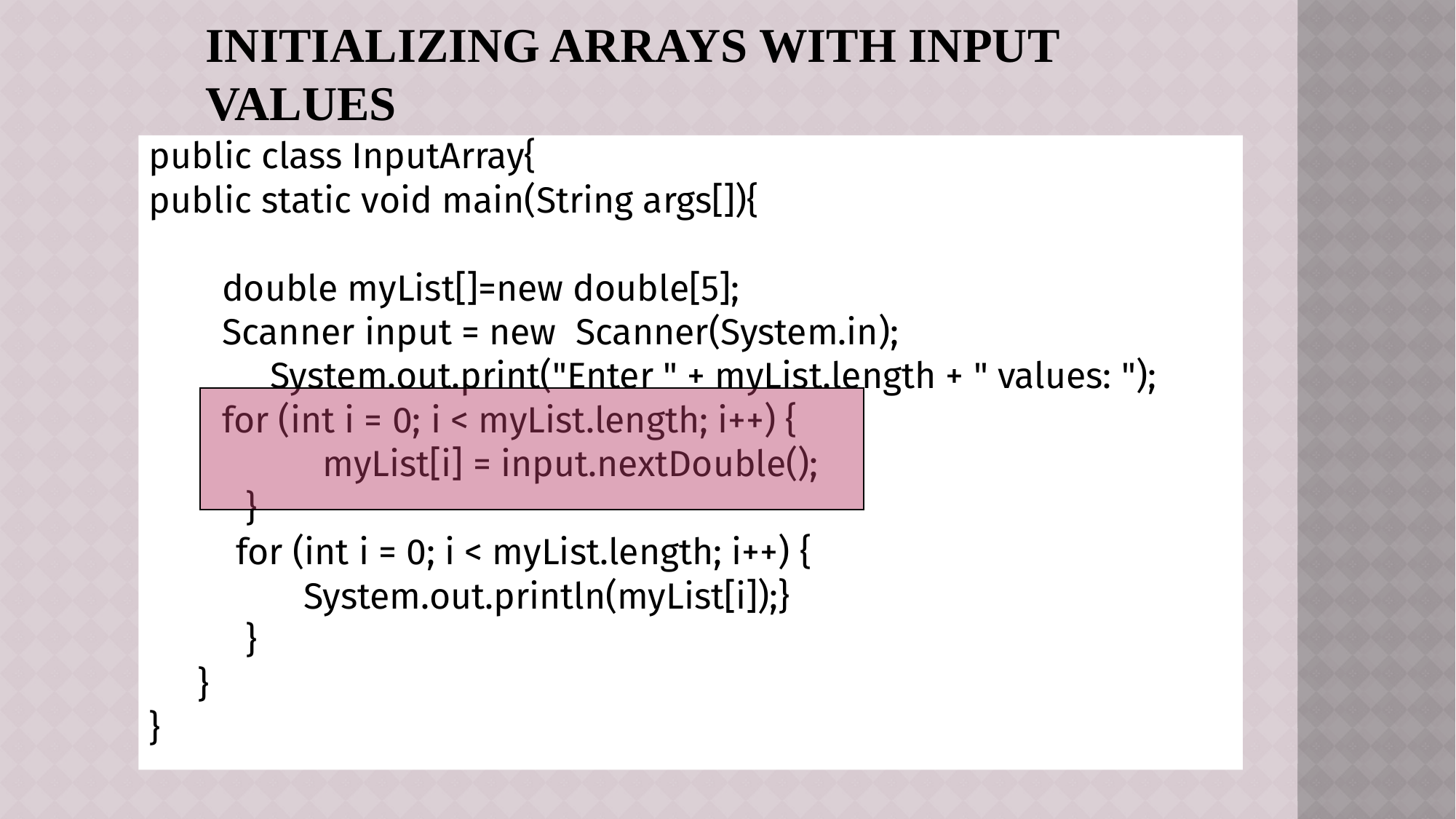

# Initializing arrays with input values
public class InputArray{
public static void main(String args[]){

	double myList[]=new double[5];
    	Scanner input = new  Scanner(System.in);
	     System.out.print("Enter " + myList.length + " values: ");
	for (int i = 0; i < myList.length; i++) {
                  myList[i] = input.nextDouble();
          }
         for (int i = 0; i < myList.length; i++) {
                System.out.println(myList[i]);}
          }
     }
}